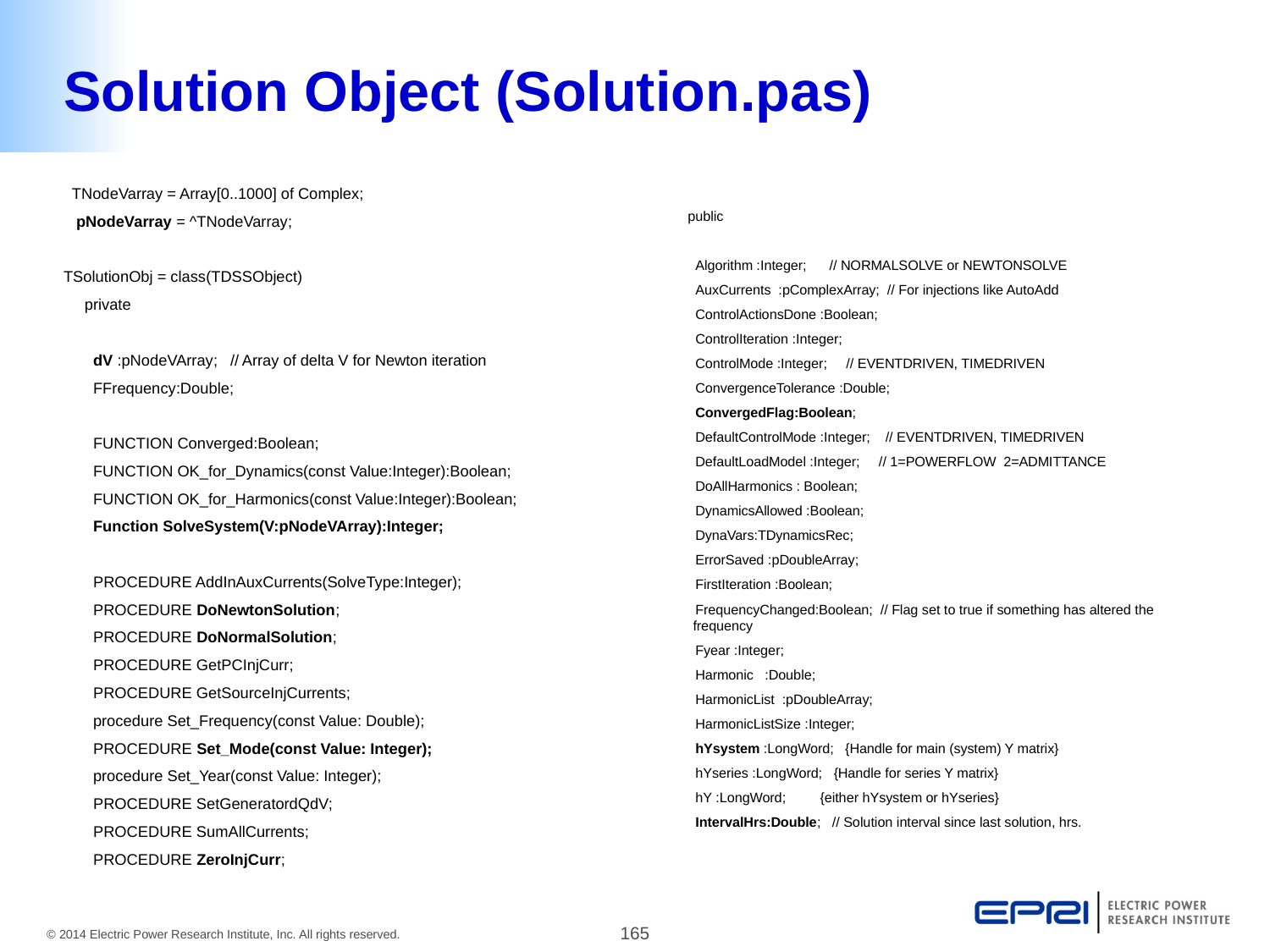

# Solution Object (Solution.pas)
  TNodeVarray = Array[0..1000] of Complex;
   pNodeVarray = ^TNodeVarray;

TSolutionObj = class(TDSSObject)
     private

       dV :pNodeVArray;   // Array of delta V for Newton iteration
       FFrequency:Double;

       FUNCTION Converged:Boolean;
       FUNCTION OK_for_Dynamics(const Value:Integer):Boolean;
       FUNCTION OK_for_Harmonics(const Value:Integer):Boolean;
       Function SolveSystem(V:pNodeVArray):Integer;

       PROCEDURE AddInAuxCurrents(SolveType:Integer);
       PROCEDURE DoNewtonSolution;
       PROCEDURE DoNormalSolution;
       PROCEDURE GetPCInjCurr;
       PROCEDURE GetSourceInjCurrents;
       procedure Set_Frequency(const Value: Double);
       PROCEDURE Set_Mode(const Value: Integer);
       procedure Set_Year(const Value: Integer);
       PROCEDURE SetGeneratordQdV;
       PROCEDURE SumAllCurrents;
       PROCEDURE ZeroInjCurr;

     public

       Algorithm :Integer;      // NORMALSOLVE or NEWTONSOLVE
       AuxCurrents  :pComplexArray;  // For injections like AutoAdd
       ControlActionsDone :Boolean;
       ControlIteration :Integer;
       ControlMode :Integer;     // EVENTDRIVEN, TIMEDRIVEN
       ConvergenceTolerance :Double;
       ConvergedFlag:Boolean;
       DefaultControlMode :Integer;    // EVENTDRIVEN, TIMEDRIVEN
       DefaultLoadModel :Integer;     // 1=POWERFLOW  2=ADMITTANCE
       DoAllHarmonics : Boolean;
       DynamicsAllowed :Boolean;
       DynaVars:TDynamicsRec;
       ErrorSaved :pDoubleArray;
       FirstIteration :Boolean;
       FrequencyChanged:Boolean;  // Flag set to true if something has altered the frequency
       Fyear :Integer;
       Harmonic   :Double;
       HarmonicList  :pDoubleArray;
       HarmonicListSize :Integer;
       hYsystem :LongWord;   {Handle for main (system) Y matrix}
       hYseries :LongWord;   {Handle for series Y matrix}
       hY :LongWord;         {either hYsystem or hYseries}
       IntervalHrs:Double;   // Solution interval since last solution, hrs.